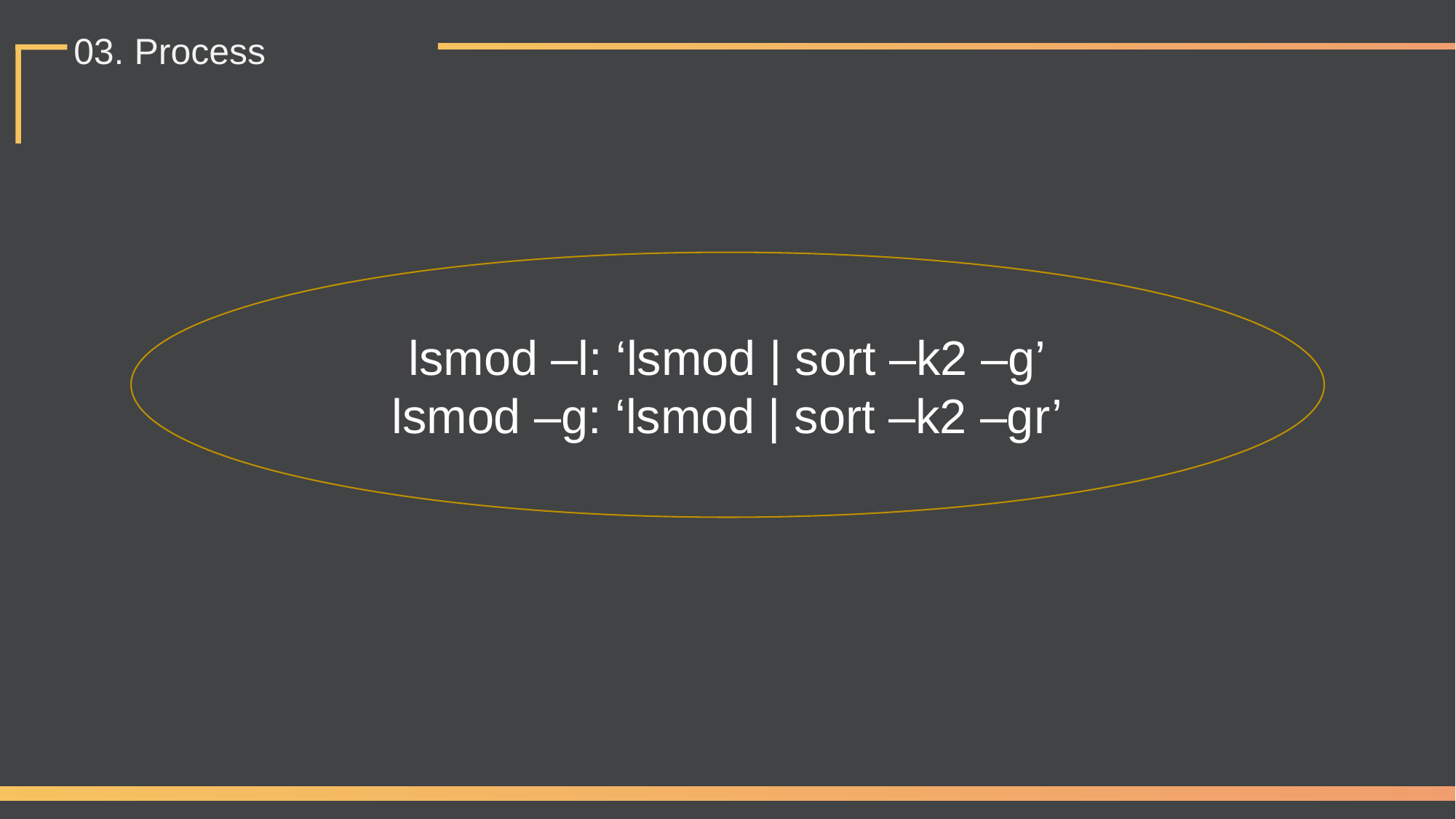

03. Process

lsmod –l: ‘lsmod | sort –k2 –g’
lsmod –g: ‘lsmod | sort –k2 –gr’